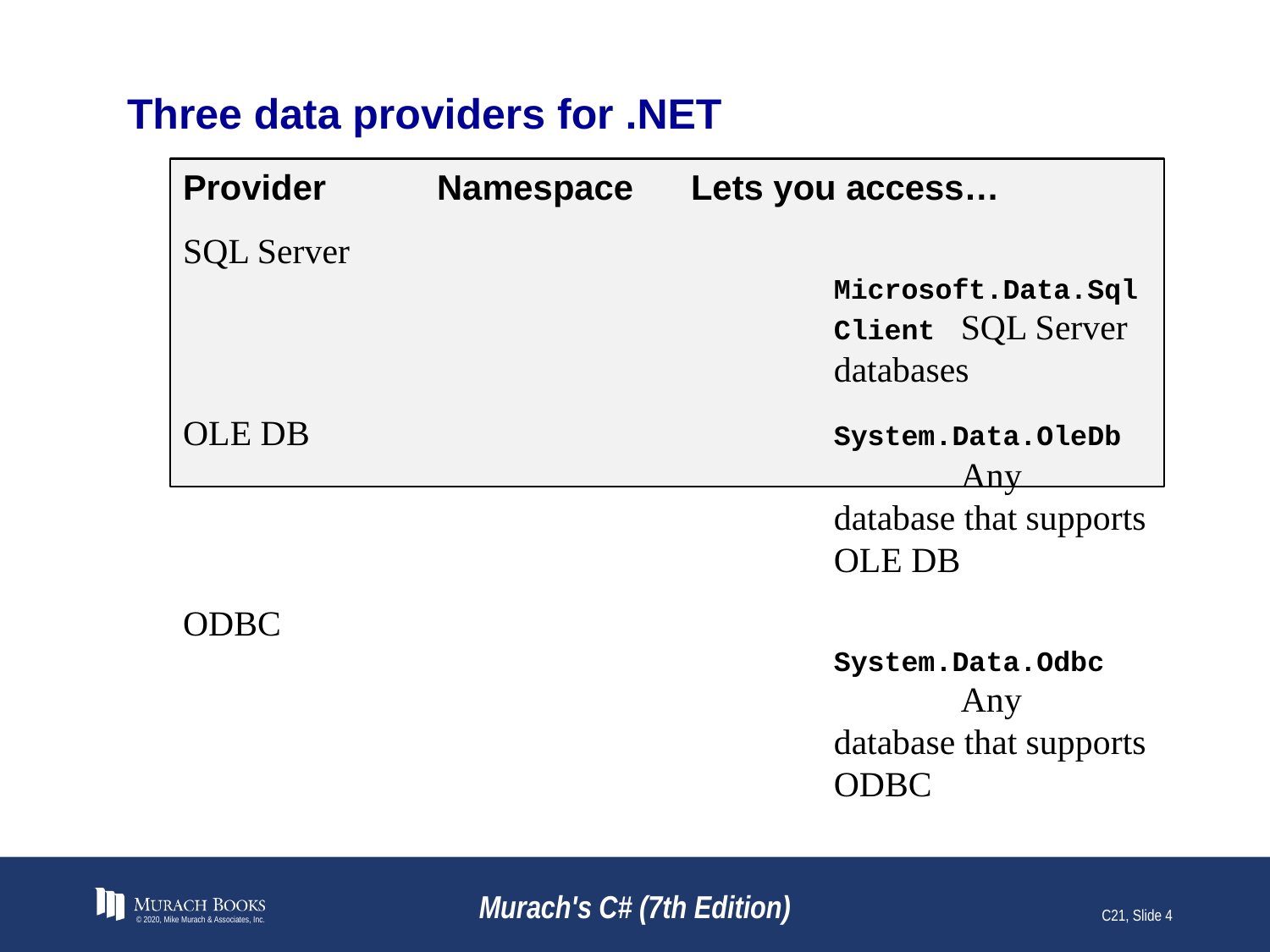

# Three data providers for .NET
Provider	Namespace	Lets you access…
SQL Server	Microsoft.Data.SqlClient	SQL Server databases
OLE DB	System.Data.OleDb	Any database that supports OLE DB
ODBC		System.Data.Odbc	Any database that supports ODBC

© 2020, Mike Murach & Associates, Inc.
Murach's C# (7th Edition)

C21, Slide 4